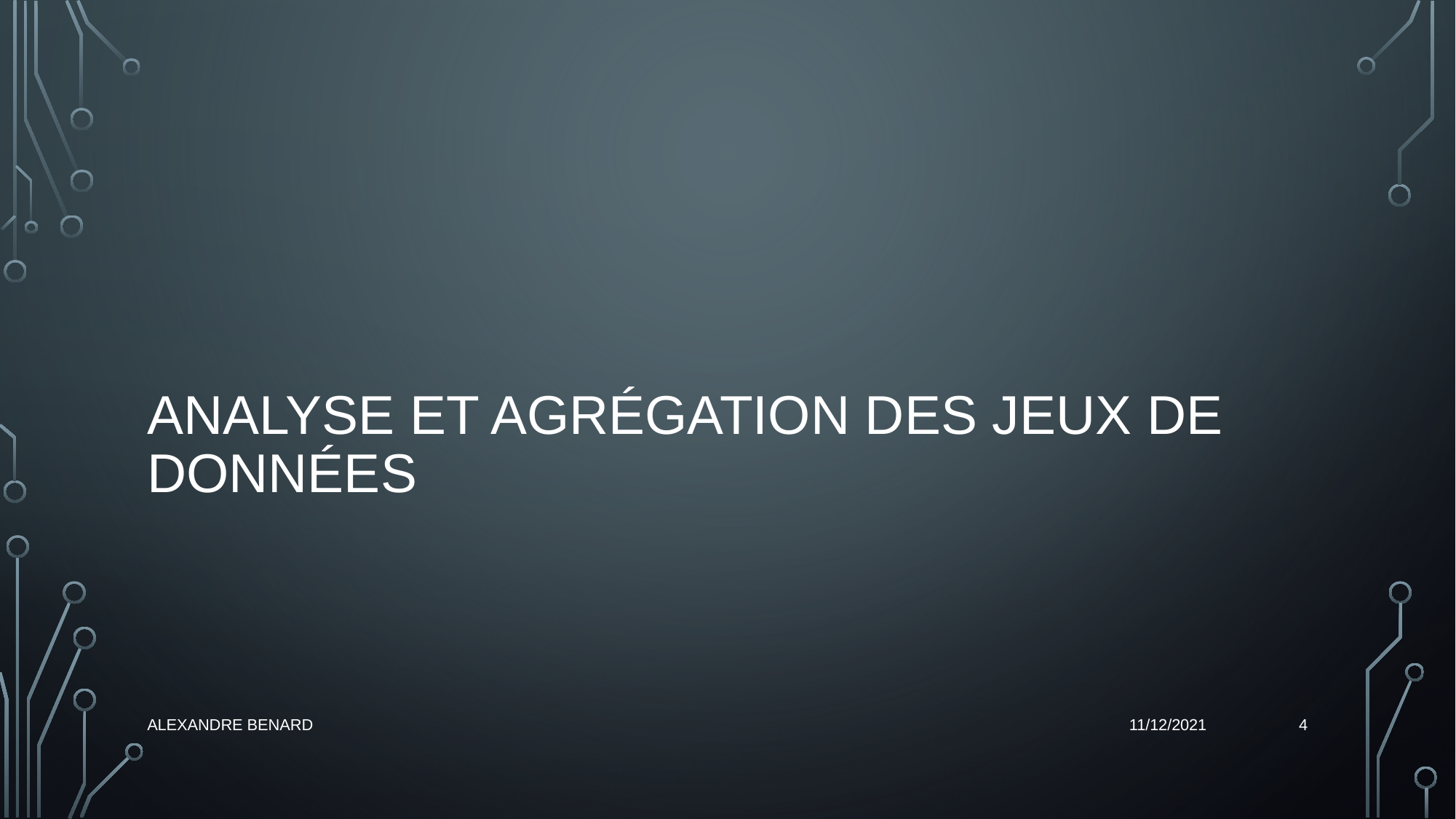

# Analyse et Agrégation des jeux de données

4
Alexandre BENARD
11/12/2021